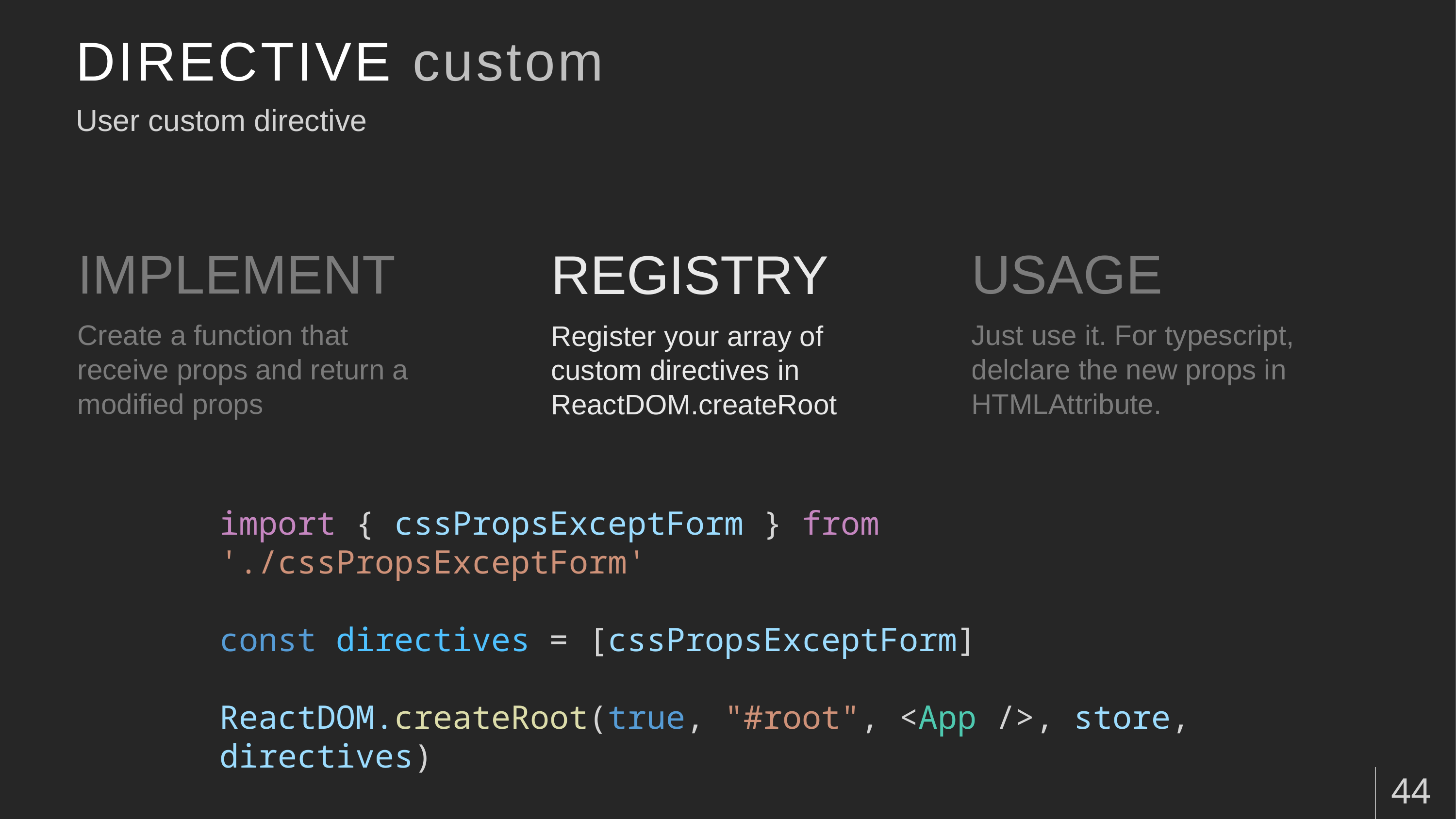

# DIRECTIVE custom
User custom directive

IMPLEMENT
Create a function that receive props and return a modified props
USAGE
Just use it. For typescript, delclare the new props in HTMLAttribute.
REGISTRY
Register your array of custom directives in ReactDOM.createRoot
import { cssPropsExceptForm } from './cssPropsExceptForm'
const directives = [cssPropsExceptForm]
ReactDOM.createRoot(true, "#root", <App />, store, directives)
44